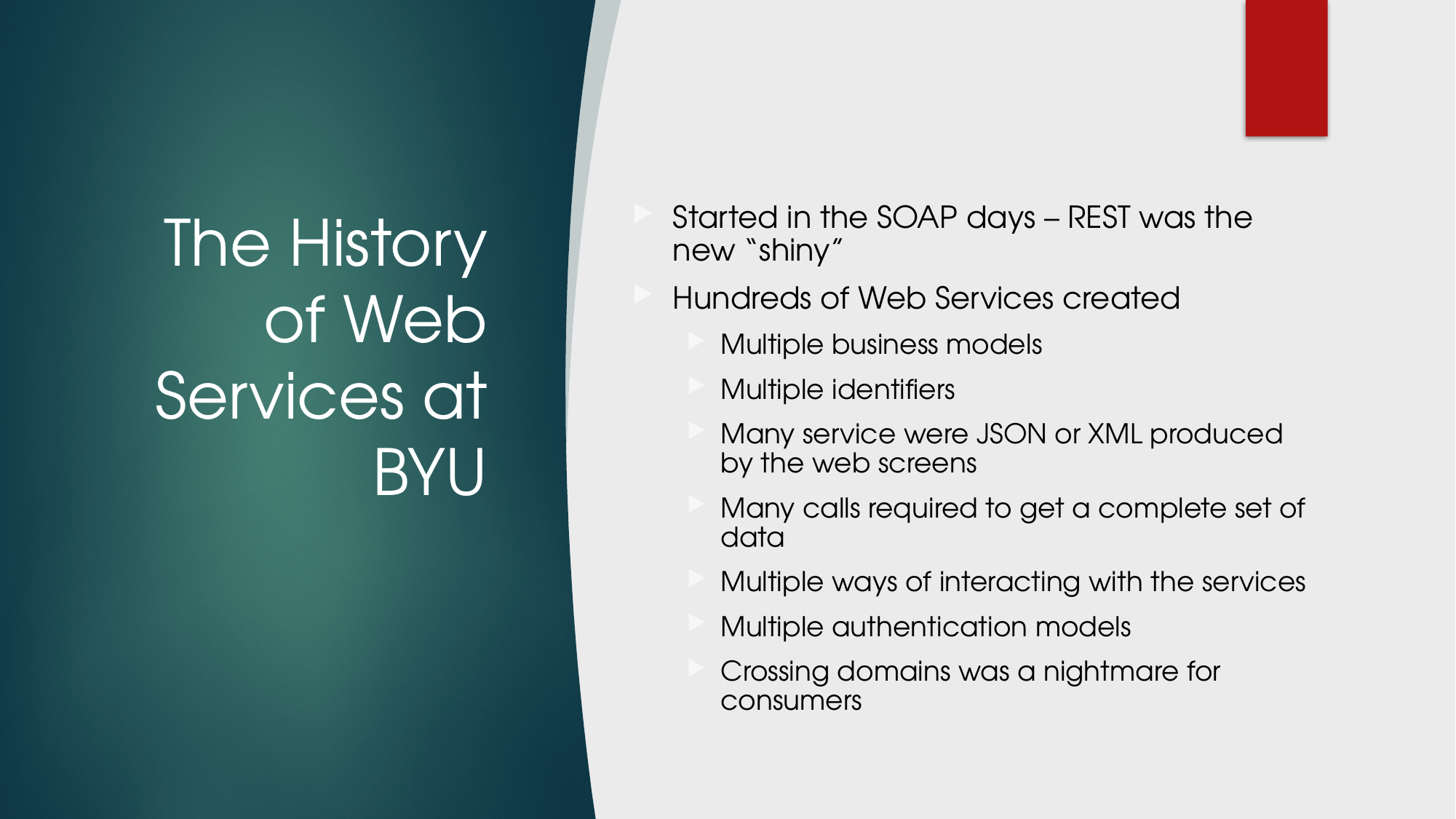

# The History of Web Services at BYU
Started in the SOAP days – REST was the new “shiny”
Hundreds of Web Services created
Multiple business models
Multiple identifiers
Many service were JSON or XML produced by the web screens
Many calls required to get a complete set of data
Multiple ways of interacting with the services
Multiple authentication models
Crossing domains was a nightmare for consumers